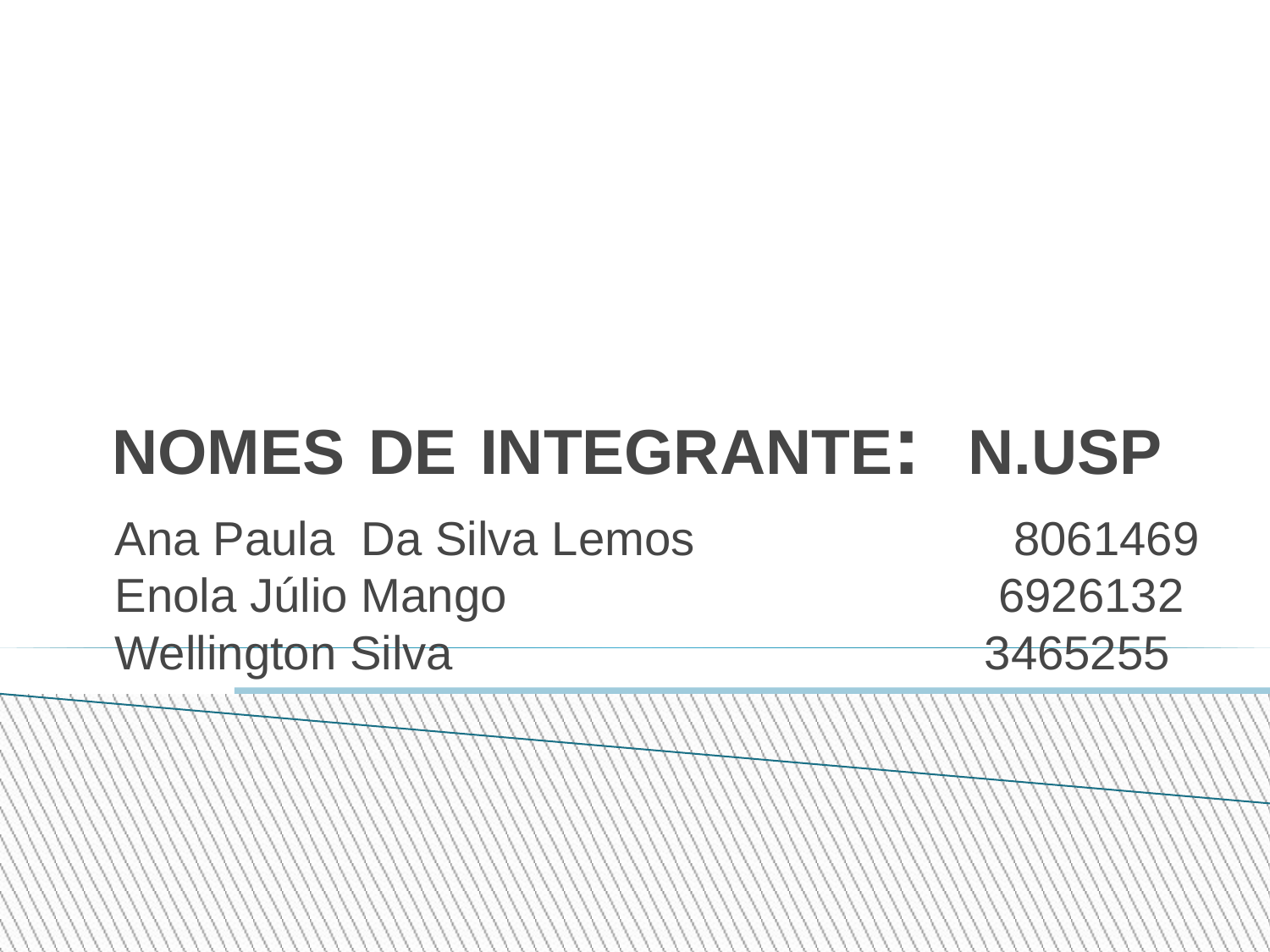

NOMES DE INTEGRANTE:  N.USP
 Ana Paula  Da Silva Lemos                        8061469
 Enola Júlio Mango                                     6926132
 Wellington Silva                                        3465255